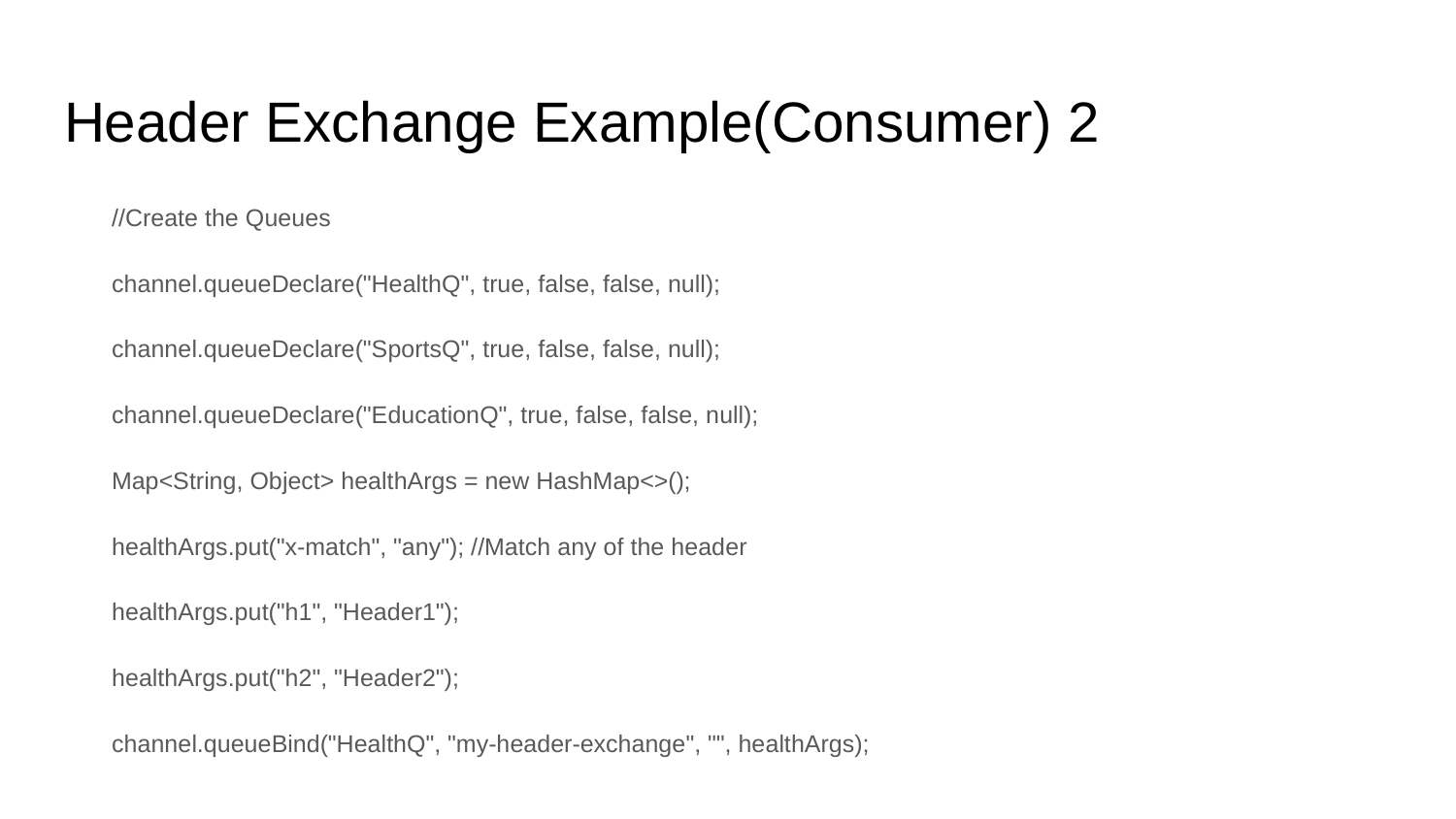

# Header Exchange Example(Consumer) 2
       //Create the Queues
       channel.queueDeclare("HealthQ", true, false, false, null);
       channel.queueDeclare("SportsQ", true, false, false, null);
       channel.queueDeclare("EducationQ", true, false, false, null);
       Map<String, Object> healthArgs = new HashMap<>();
       healthArgs.put("x-match", "any"); //Match any of the header
       healthArgs.put("h1", "Header1");
       healthArgs.put("h2", "Header2");
       channel.queueBind("HealthQ", "my-header-exchange", "", healthArgs);

       Map<String, Object> sportsArgs = new HashMap<>();
       sportsArgs.put("x-match", "all"); //Match all of the header
       sportsArgs.put("h1", "Header1");
       sportsArgs.put("h2", "Header2");
       channel.queueBind("SportsQ", "my-header-exchange", "", sportsArgs);

       Map<String, Object> educationArgs = new HashMap<>();
       educationArgs.put("x-match", "any"); //Match any of the header
       educationArgs.put("h1", "Header1");
       educationArgs.put("h2", "Header2");
       channel.queueBind("EducationQ", "my-header-exchange", "", educationArgs);

       channel.basicConsume("HealthQ", true, ((consumerTag, message) -> {
           System.out.println("\n\n=========== Health Queue ==========");
           System.out.println(consumerTag);
           System.out.println("HealthQ: " + new String(message.getBody()));
           System.out.println(message.getEnvelope());
       }), consumerTag -> {
           System.out.println(consumerTag);
       });
       channel.basicConsume("SportsQ", true, ((consumerTag, message) -> {
           System.out.println("\n\n ============ Sports Queue ==========");
           System.out.println(consumerTag);
           System.out.println("SportsQ: " + new String(message.getBody()));
           System.out.println(message.getEnvelope());
       }), consumerTag -> {
           System.out.println(consumerTag);
       });
       channel.basicConsume("EducationQ", true, ((consumerTag, message) -> {
           System.out.println("\n\n ============ Education Queue ==========");
           System.out.println(consumerTag);
           System.out.println("EducationQ: " + new String(message.getBody()));
           System.out.println(message.getEnvelope());
       }), consumerTag -> {
           System.out.println(consumerTag);
       });

       System.out.println(" [*] Waiting for messages.");

   }
}